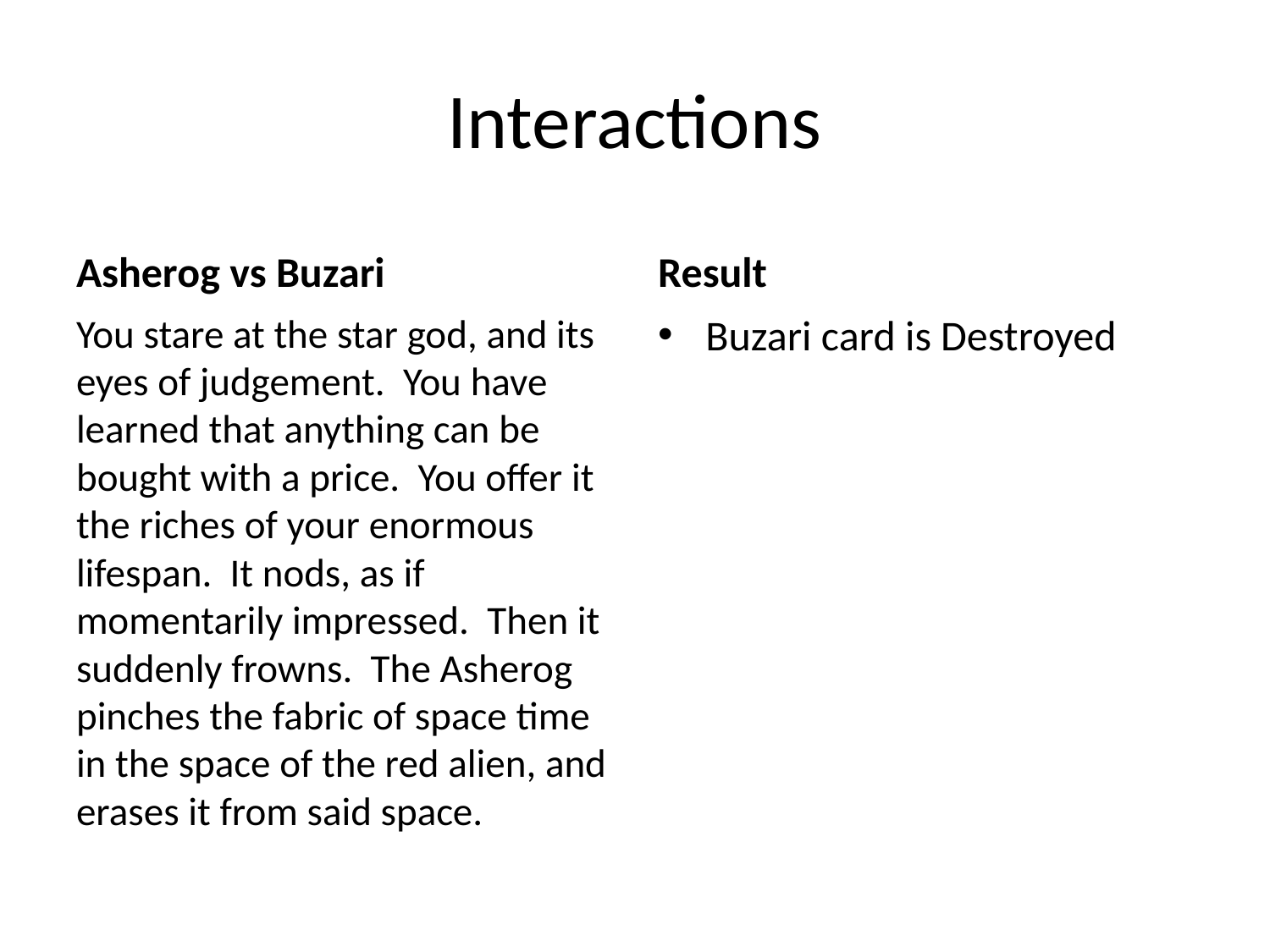

# Interactions
Asherog vs Buzari
Result
You stare at the star god, and its eyes of judgement.  You have learned that anything can be bought with a price.  You offer it the riches of your enormous lifespan.  It nods, as if momentarily impressed.  Then it suddenly frowns.  The Asherog pinches the fabric of space time in the space of the red alien, and erases it from said space.

Buzari card is Destroyed